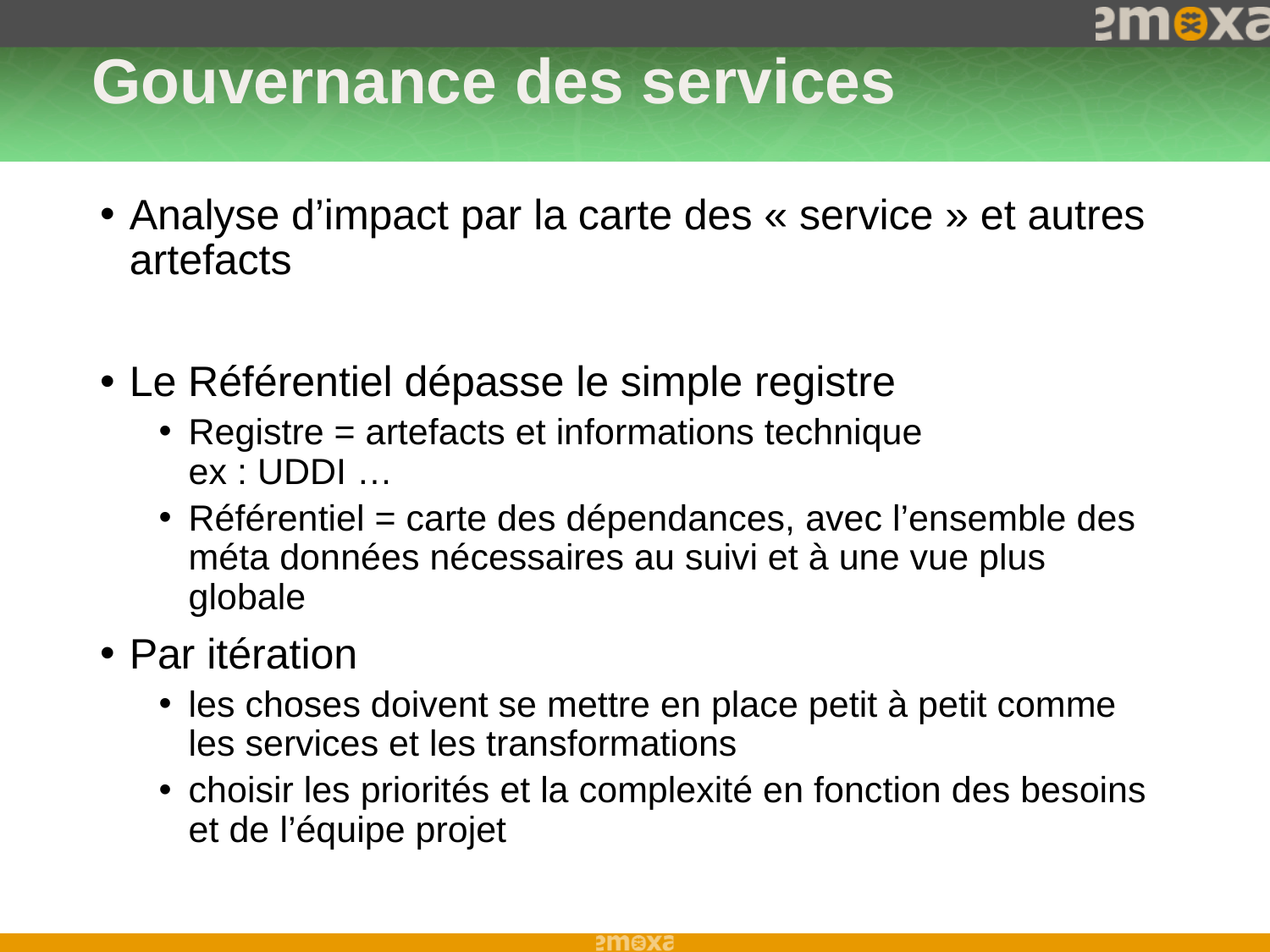

# Gouvernance des services
Analyse d’impact par la carte des « service » et autres artefacts

Le Référentiel dépasse le simple registre
Registre = artefacts et informations technique
ex : UDDI …
Référentiel = carte des dépendances, avec l’ensemble des méta données nécessaires au suivi et à une vue plus globale
Par itération
les choses doivent se mettre en place petit à petit comme les services et les transformations
choisir les priorités et la complexité en fonction des besoins et de l’équipe projet